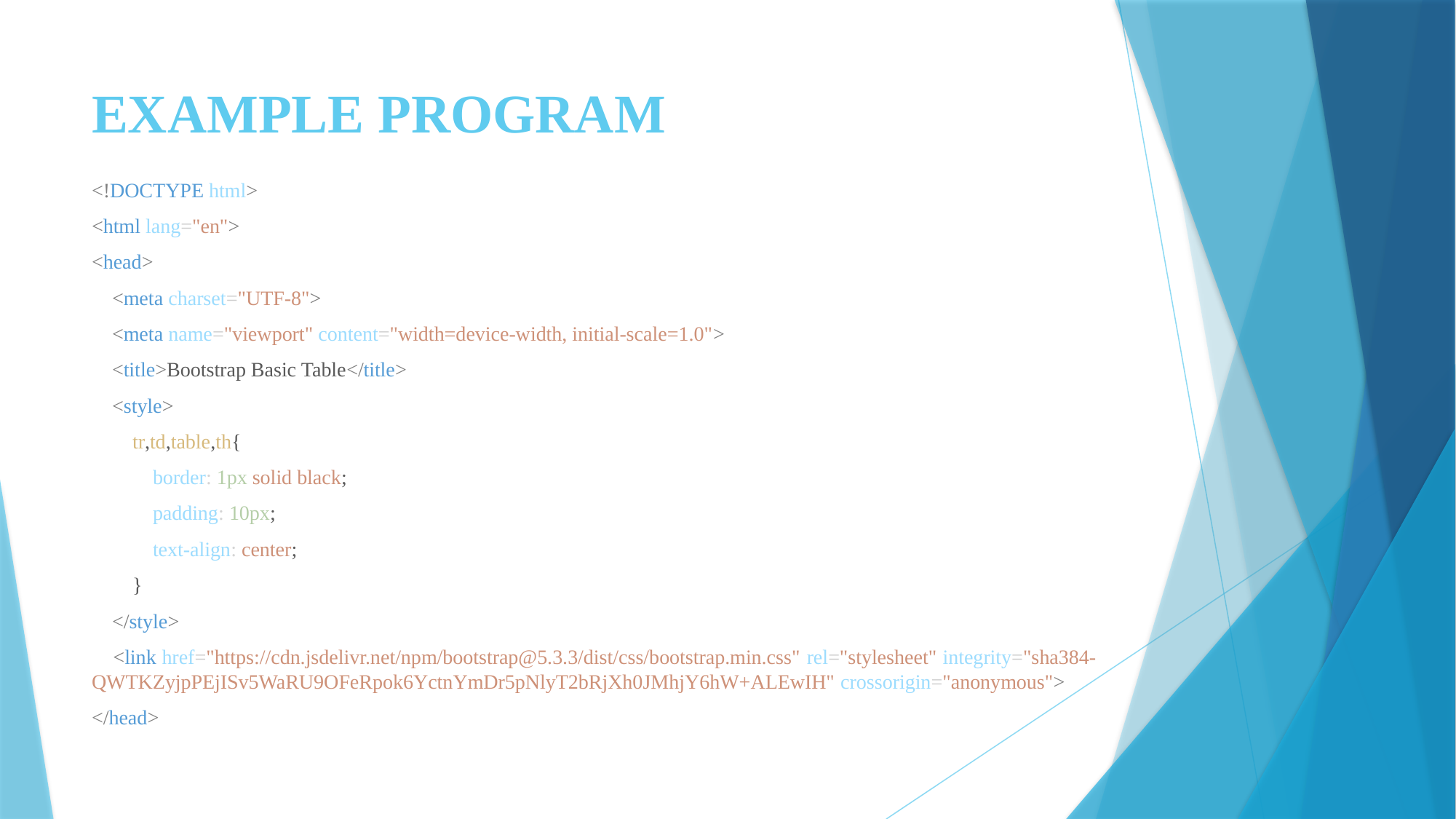

# EXAMPLE PROGRAM
<!DOCTYPE html>
<html lang="en">
<head>
    <meta charset="UTF-8">
    <meta name="viewport" content="width=device-width, initial-scale=1.0">
    <title>Bootstrap Basic Table</title>
    <style>
        tr,td,table,th{
            border: 1px solid black;
            padding: 10px;
            text-align: center;
        }
    </style>
    <link href="https://cdn.jsdelivr.net/npm/bootstrap@5.3.3/dist/css/bootstrap.min.css" rel="stylesheet" integrity="sha384-QWTKZyjpPEjISv5WaRU9OFeRpok6YctnYmDr5pNlyT2bRjXh0JMhjY6hW+ALEwIH" crossorigin="anonymous">
</head>